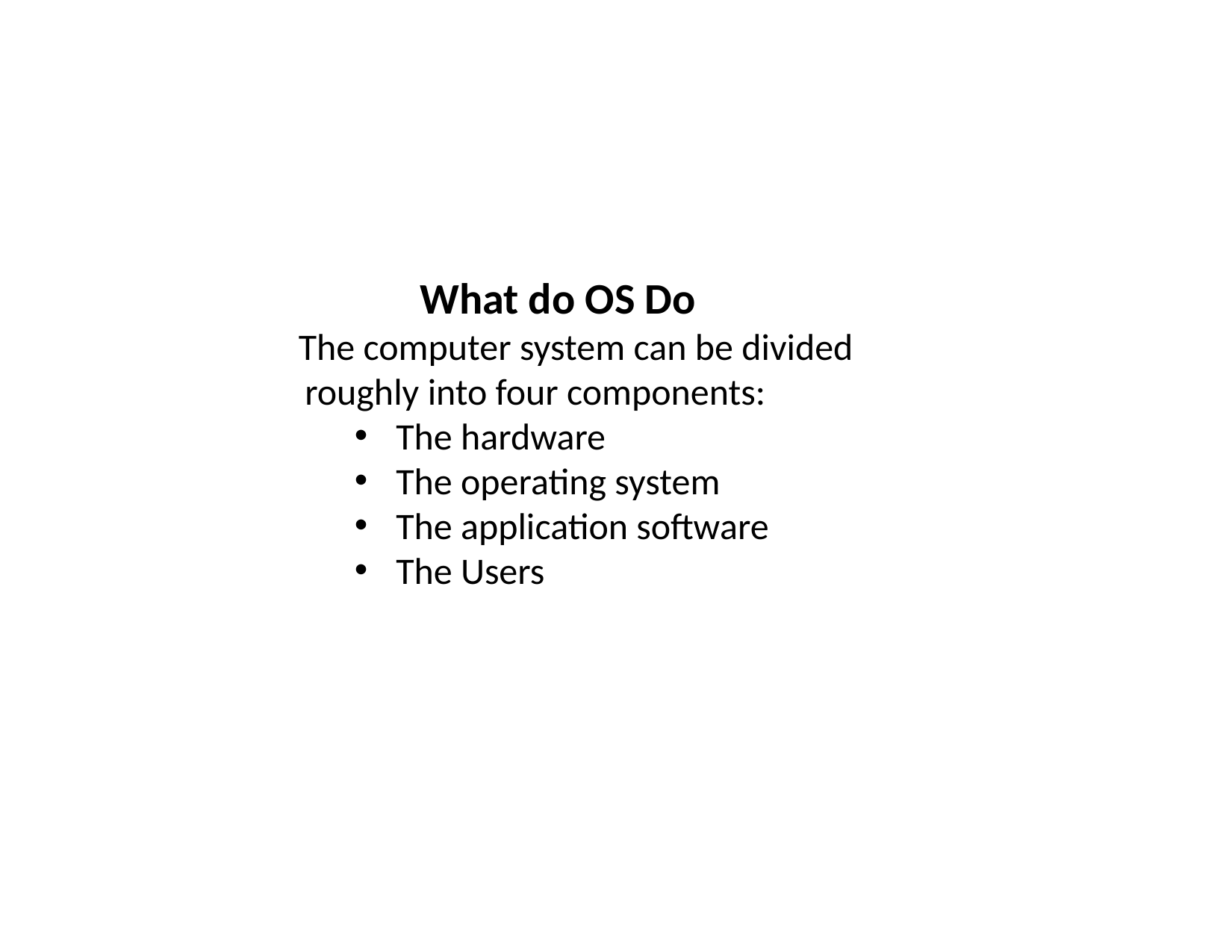

What do OS Do
The computer system can be divided roughly into four components:
The hardware
The operating system
The application software
The Users